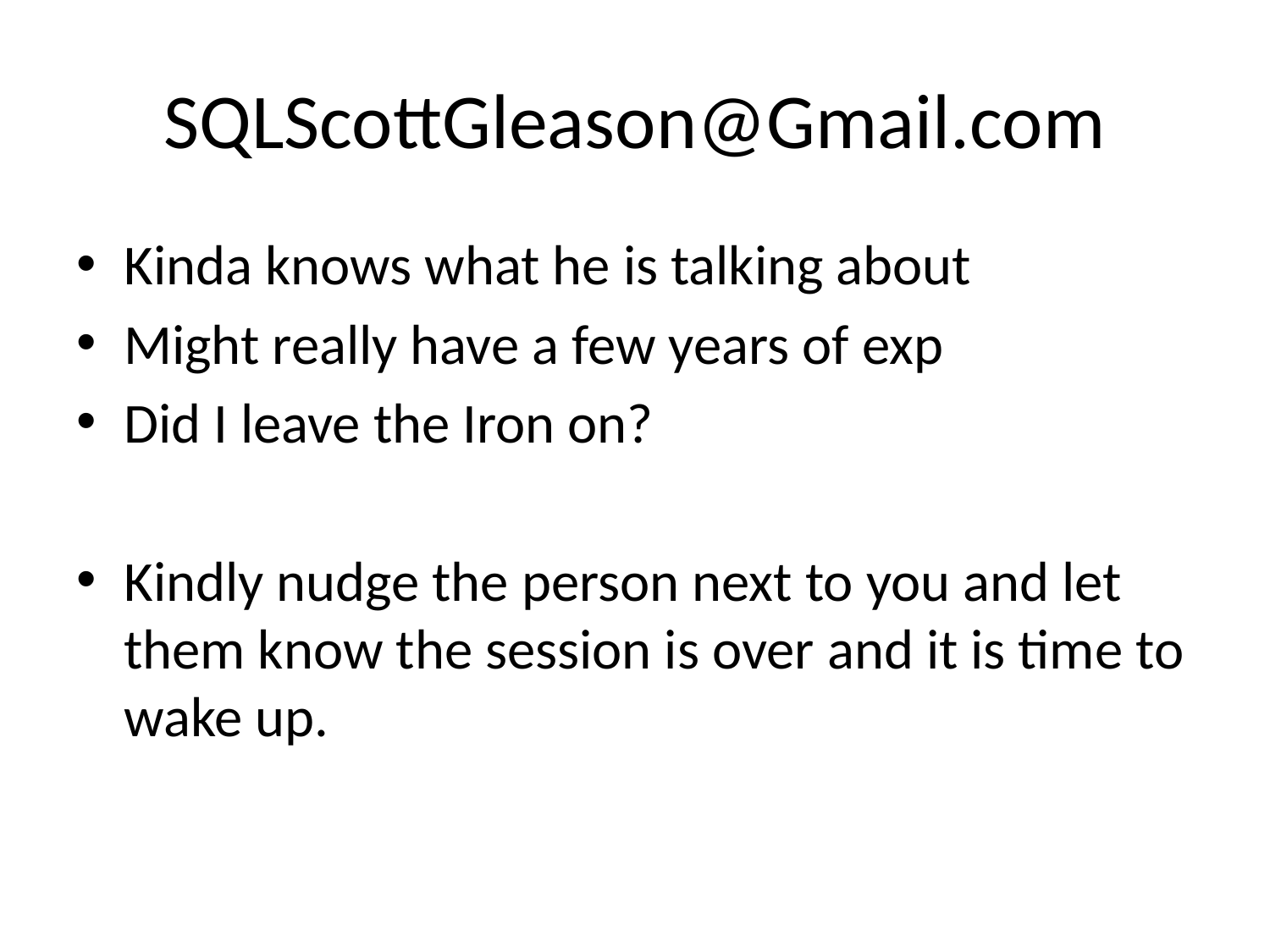

# SQLScottGleason@Gmail.com
Kinda knows what he is talking about
Might really have a few years of exp
Did I leave the Iron on?

Kindly nudge the person next to you and let them know the session is over and it is time to wake up.